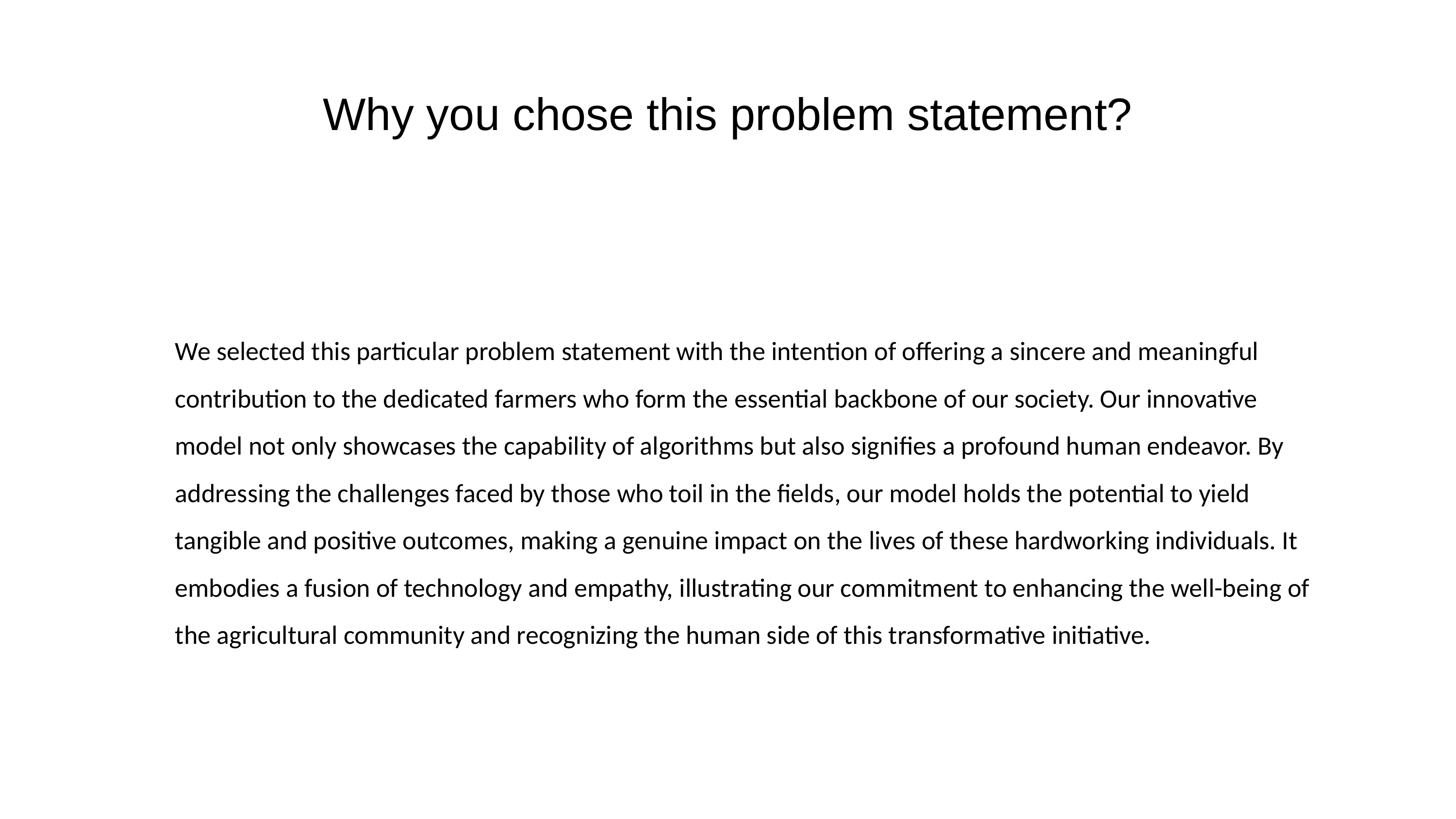

Why you chose this problem statement?
We selected this particular problem statement with the intention of offering a sincere and meaningful contribution to the dedicated farmers who form the essential backbone of our society. Our innovative model not only showcases the capability of algorithms but also signifies a profound human endeavor. By addressing the challenges faced by those who toil in the fields, our model holds the potential to yield tangible and positive outcomes, making a genuine impact on the lives of these hardworking individuals. It embodies a fusion of technology and empathy, illustrating our commitment to enhancing the well-being of the agricultural community and recognizing the human side of this transformative initiative.